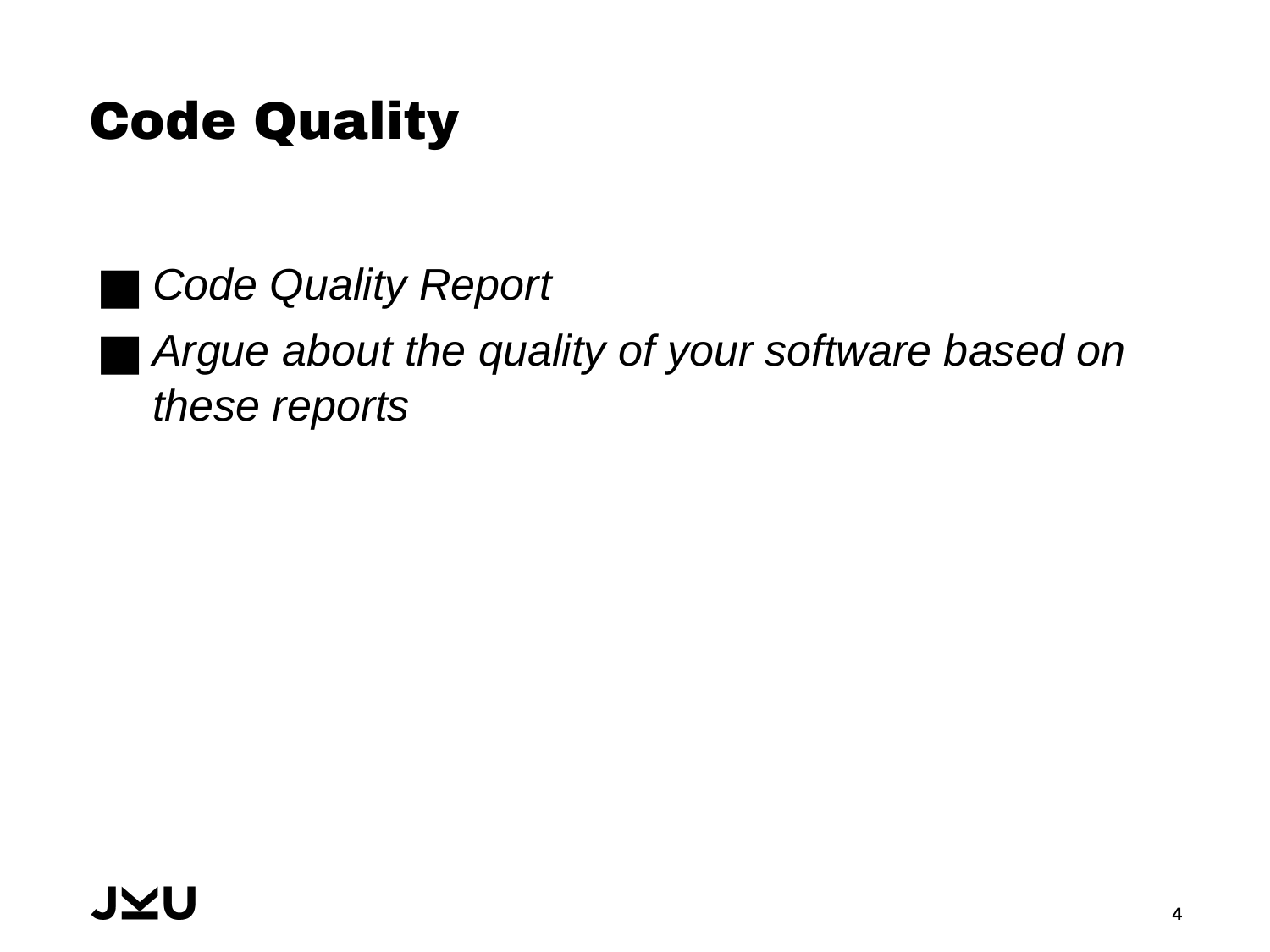

# Code Quality
Code Quality Report
Argue about the quality of your software based on these reports

4